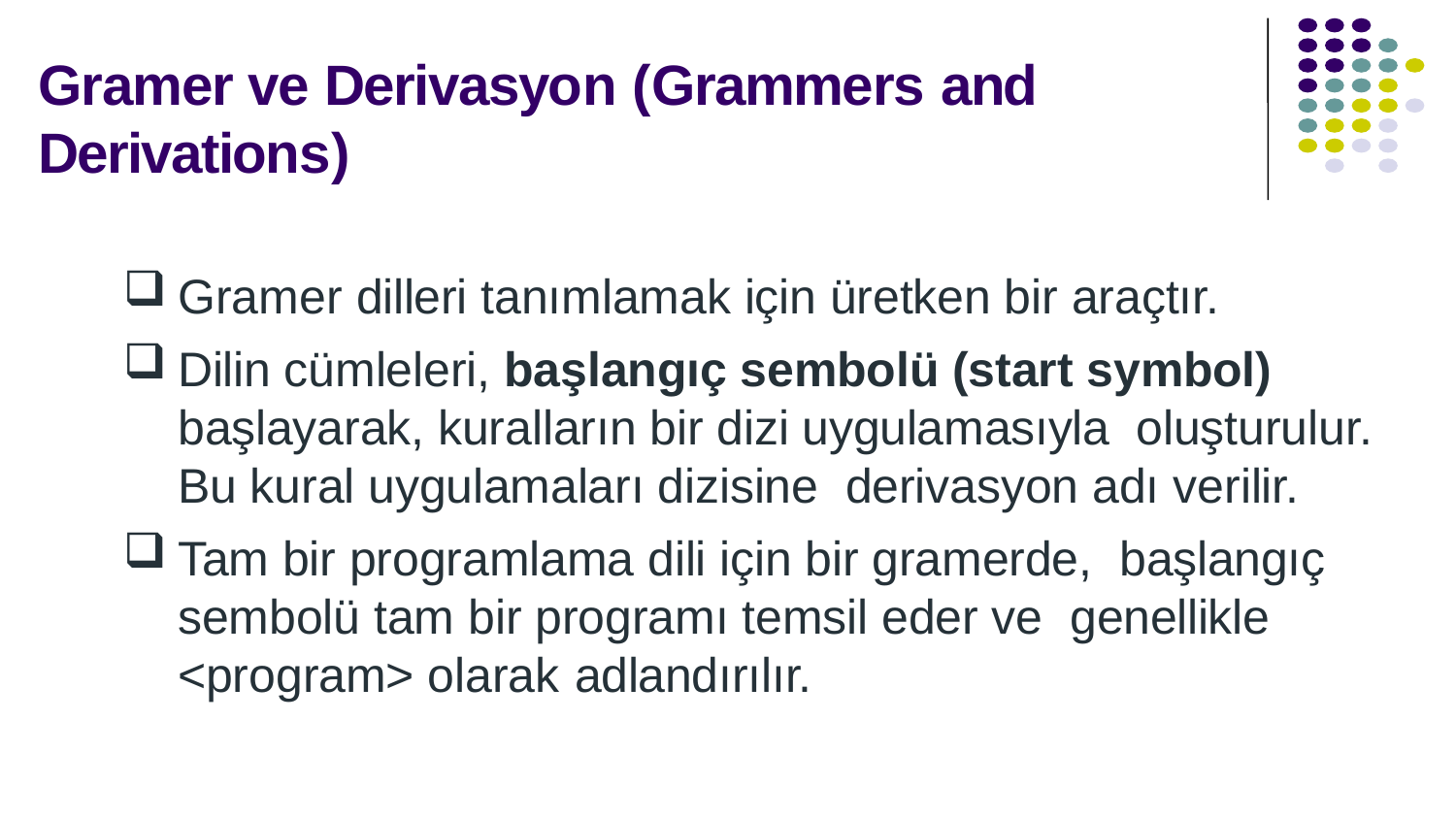

# Gramer ve Derivasyon (Grammers and Derivations)
Gramer dilleri tanımlamak için üretken bir araçtır.
Dilin cümleleri, başlangıç sembolü (start symbol)  başlayarak, kuralların bir dizi uygulamasıyla  oluşturulur. Bu kural uygulamaları dizisine  derivasyon adı verilir.
Tam bir programlama dili için bir gramerde,  başlangıç sembolü tam bir programı temsil eder ve  genellikle <program> olarak adlandırılır.